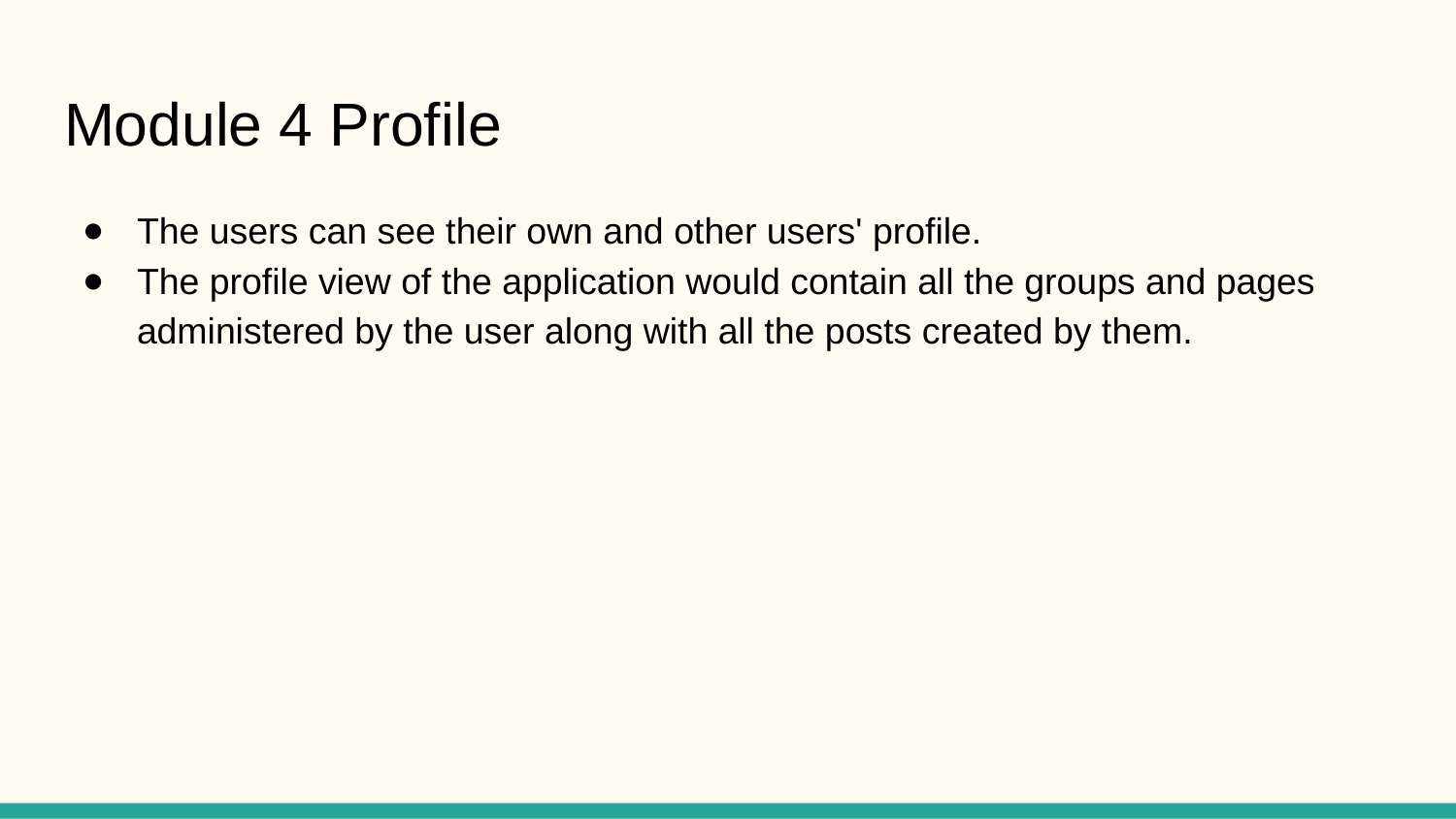

# Module 4 Profile
The users can see their own and other users' profile.
The profile view of the application would contain all the groups and pages administered by the user along with all the posts created by them.